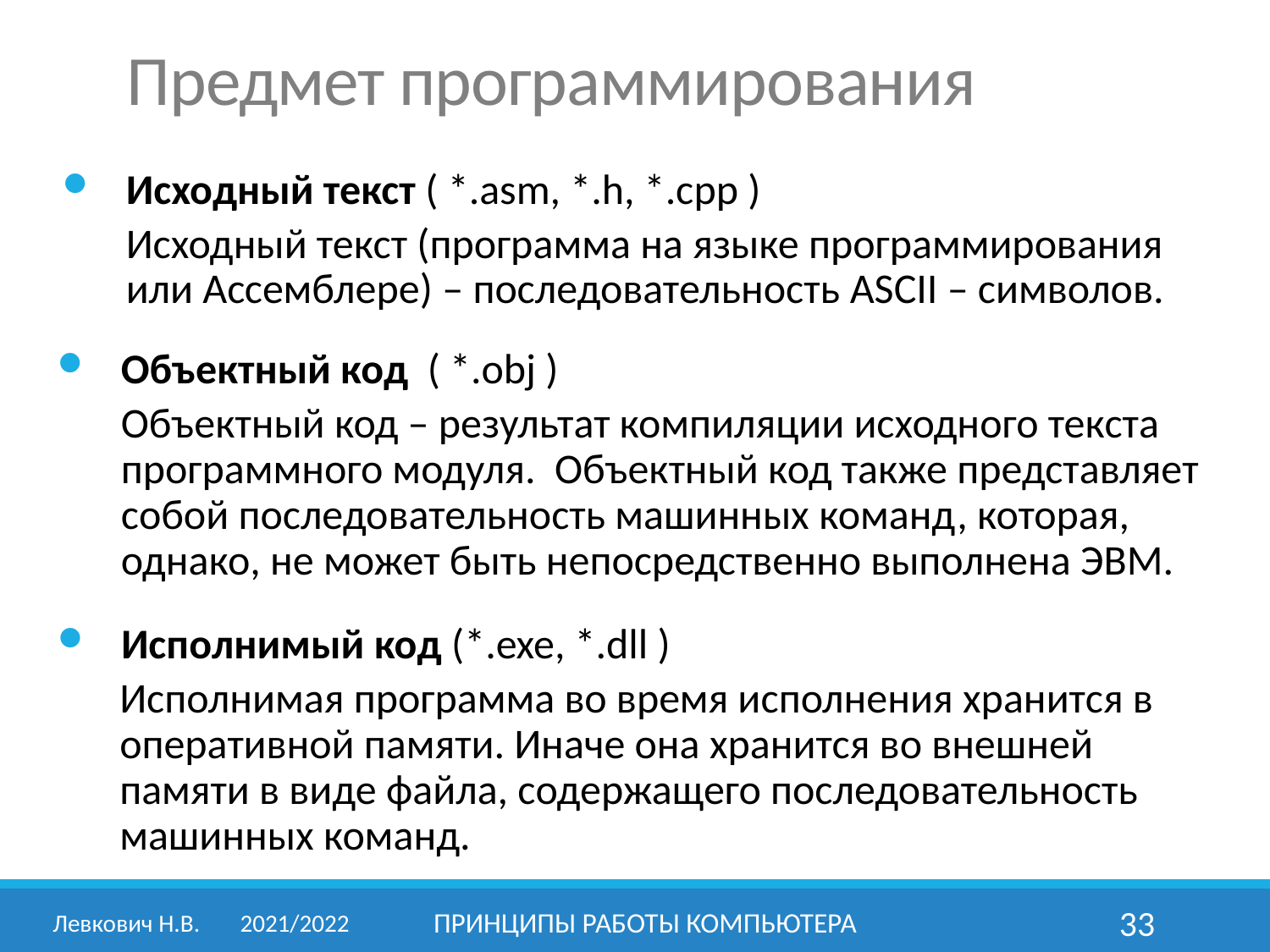

Предмет программирования
Исходный текст ( *.asm, *.h, *.cpp )
Исходный текст (программа на языке программирования или Ассемблере) – последовательность ASCII – символов.
Объектный код  ( *.obj )
Объектный код – результат компиляции исходного текста программного модуля.  Объектный код также представляет собой последовательность машинных команд, которая, однако, не может быть непосредственно выполнена ЭВМ.
Исполнимый код (*.exe, *.dll )
Исполнимая программа во время исполнения хранится в оперативной памяти. Иначе она хранится во внешней памяти в виде файла, содержащего последовательность машинных команд.
Левкович Н.В.	2021/2022
принципы работы компьютера
33